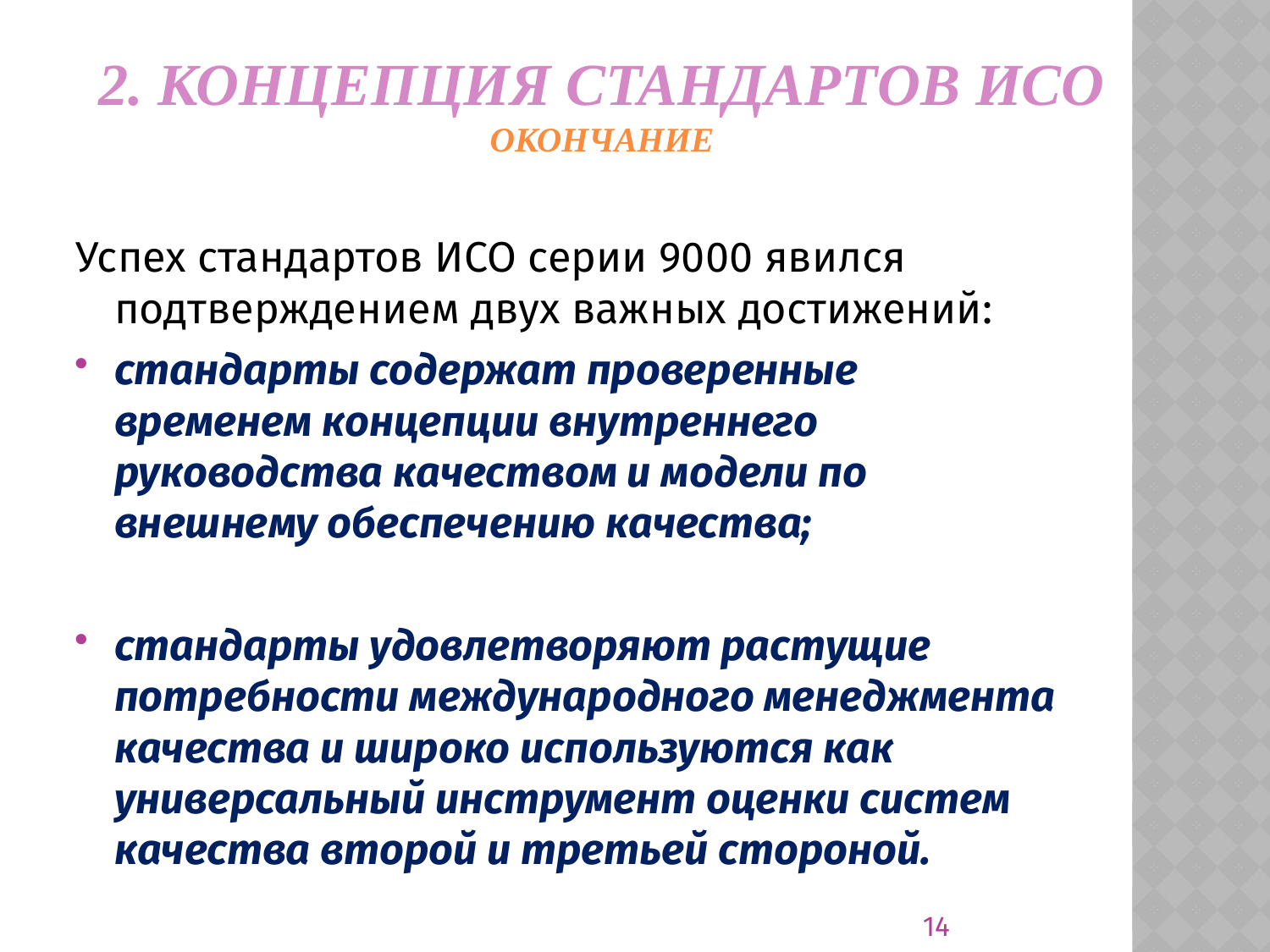

# 2. Концепция стандартов ИСО Окончание
Успех стандартов ИСО серии 9000 явился подтверждением двух важных достижений:
стандарты содержат проверенные временем концепции внутреннего руководства качеством и модели по внешнему обеспечению качества;

стандарты удовлетворяют растущие потребности международного менеджмента качества и широко используются как универсальный инструмент оценки систем качества второй и третьей стороной.

14